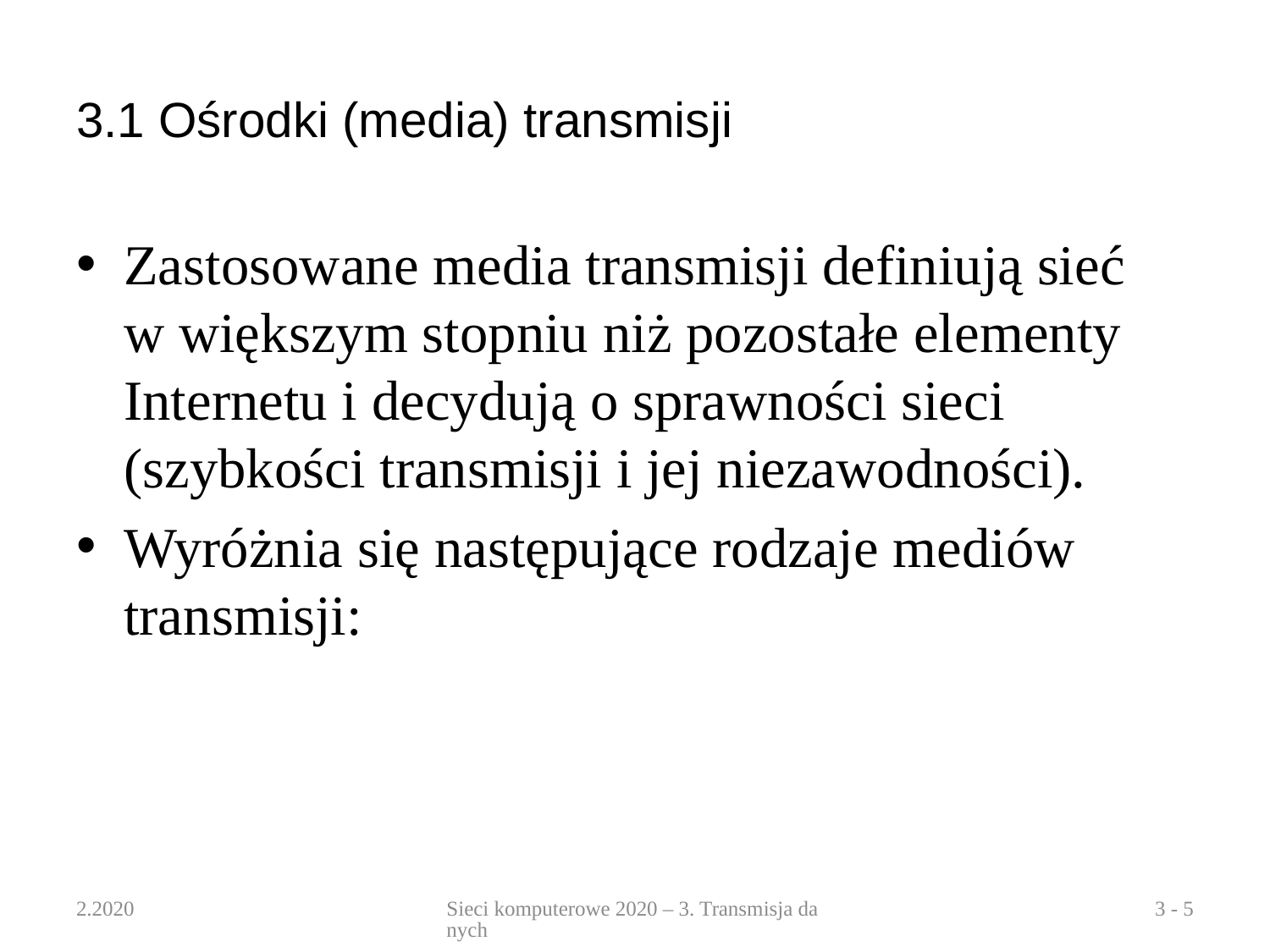

# 3.1 Ośrodki (media) transmisji
Zastosowane media transmisji definiują sieć w większym stopniu niż pozostałe elementy Internetu i decydują o sprawności sieci (szybkości transmisji i jej niezawodności).
Wyróżnia się następujące rodzaje mediów transmisji:

2.2020
Sieci komputerowe 2020 – 3. Transmisja danych
3 - 5